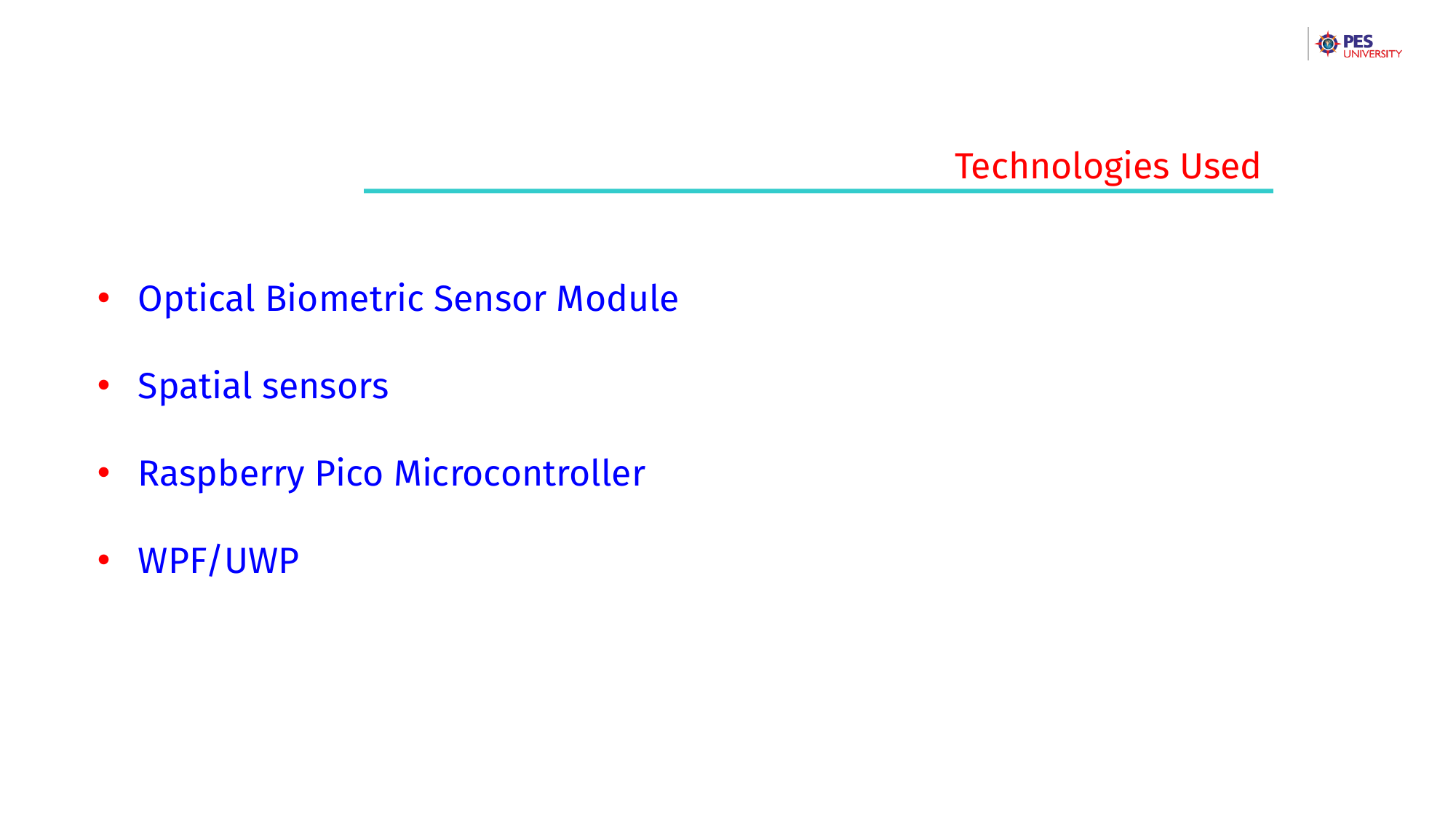

Technologies Used

Optical Biometric Sensor Module

Spatial sensors

Raspberry Pico Microcontroller

WPF/UWP